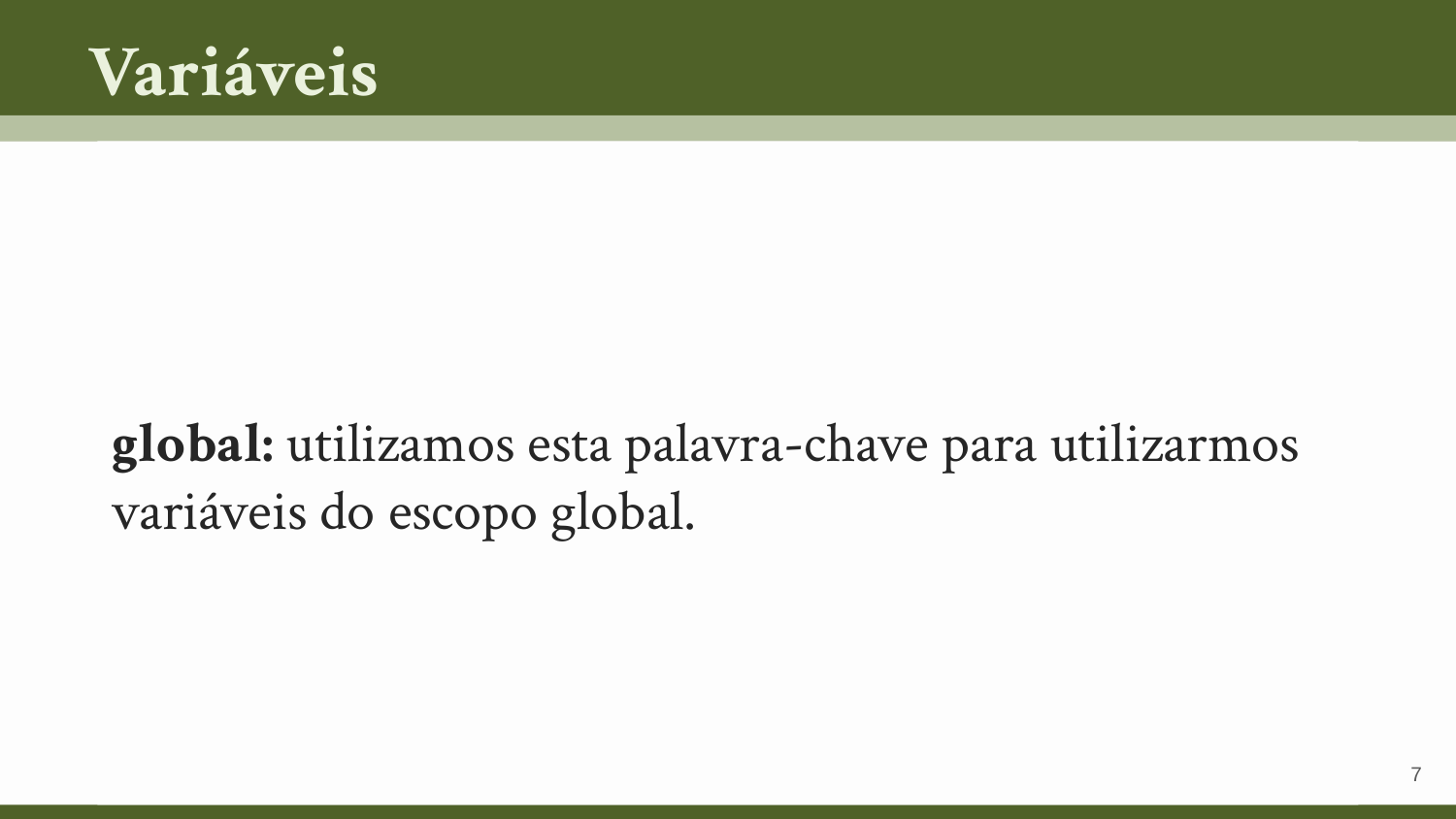

Variáveis

global: utilizamos esta palavra-chave para utilizarmos variáveis do escopo global.

7